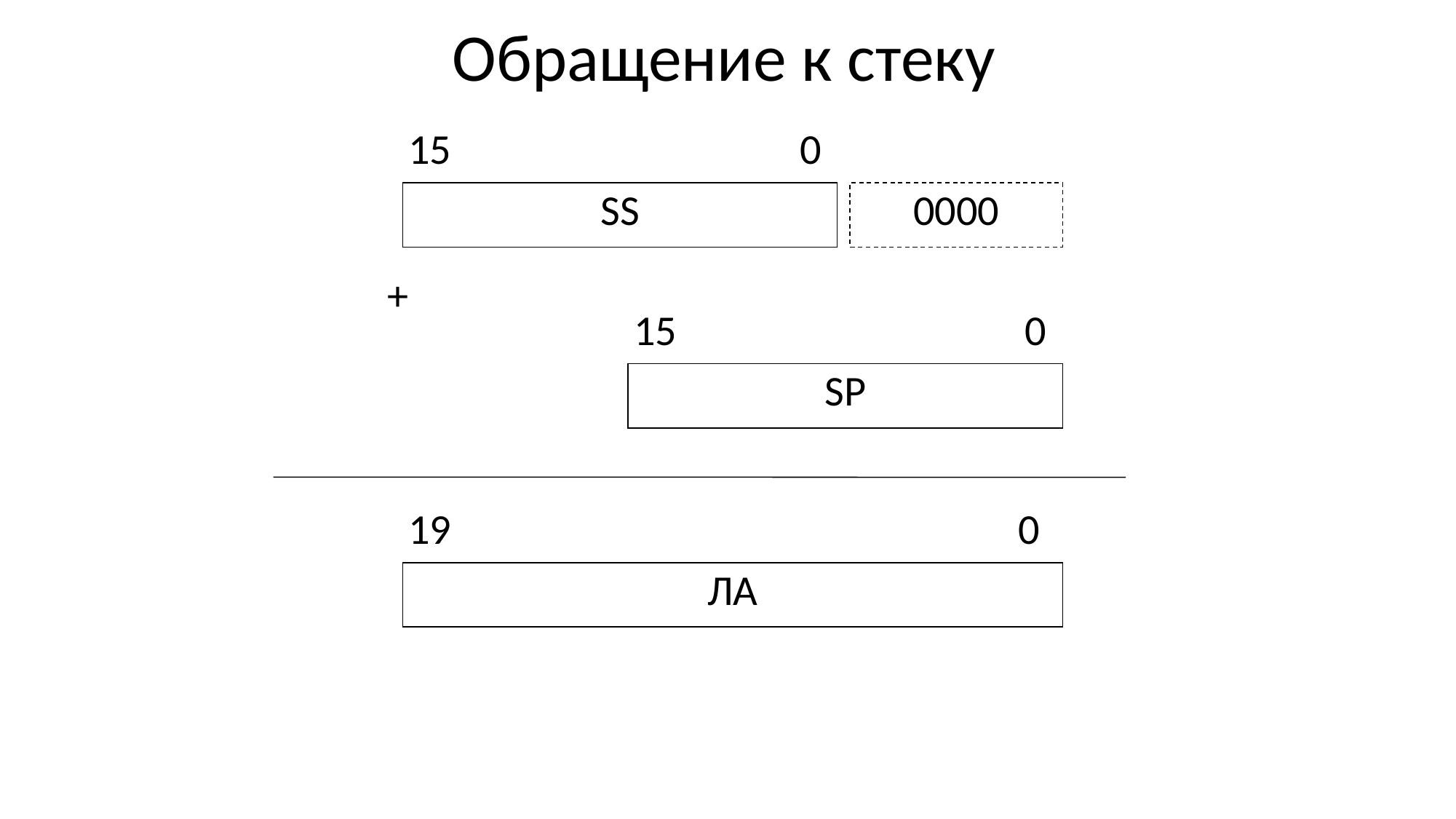

# Обращение к стеку

15
0
SS
0000
+
15
0
SP
19
0
ЛА